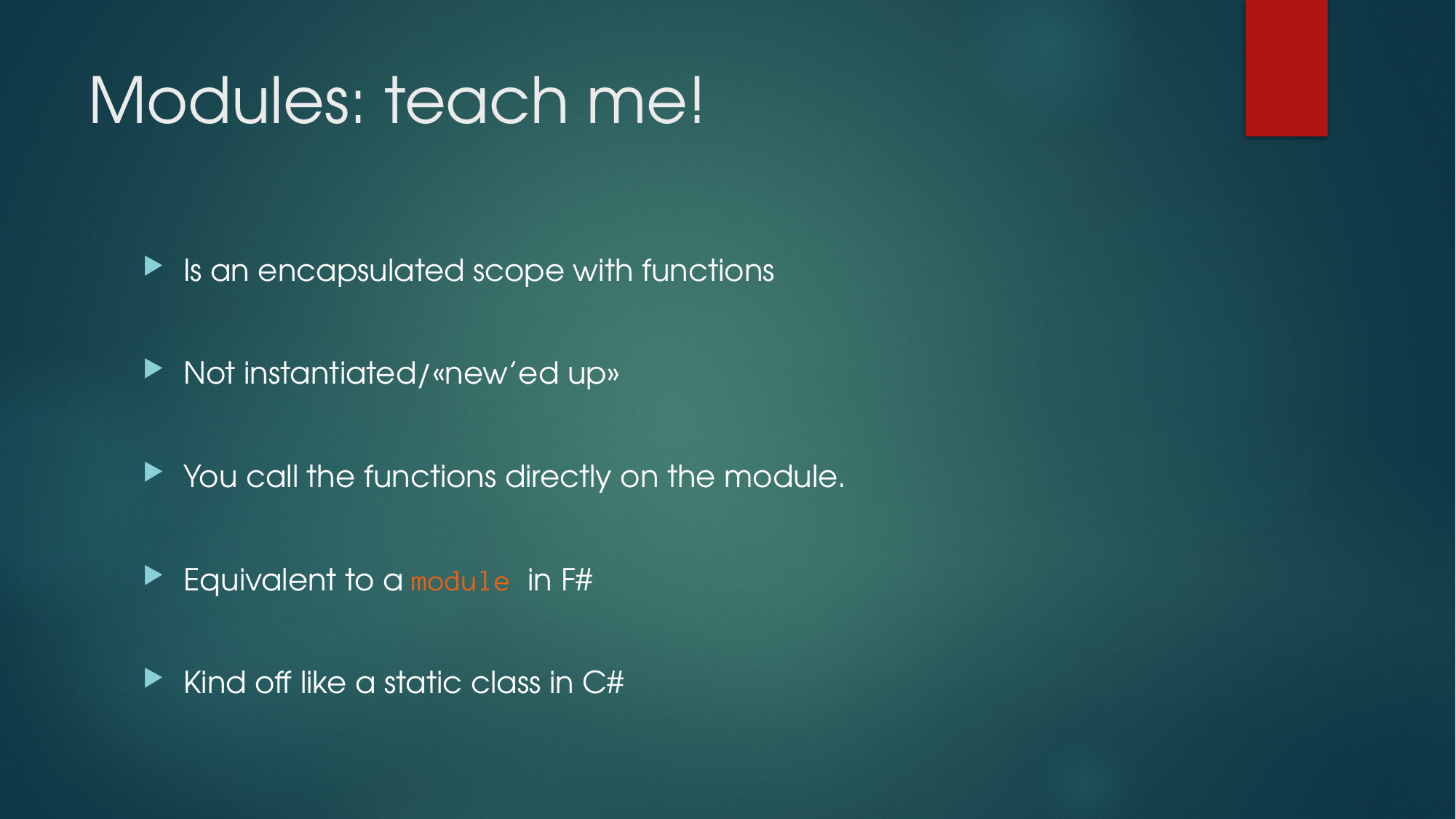

# Modules: teach me!
Is an encapsulated scope with functions

Not instantiated/«new’ed up»

You call the functions directly on the module.

Equivalent to a module in F#

Kind off like a static class in C#